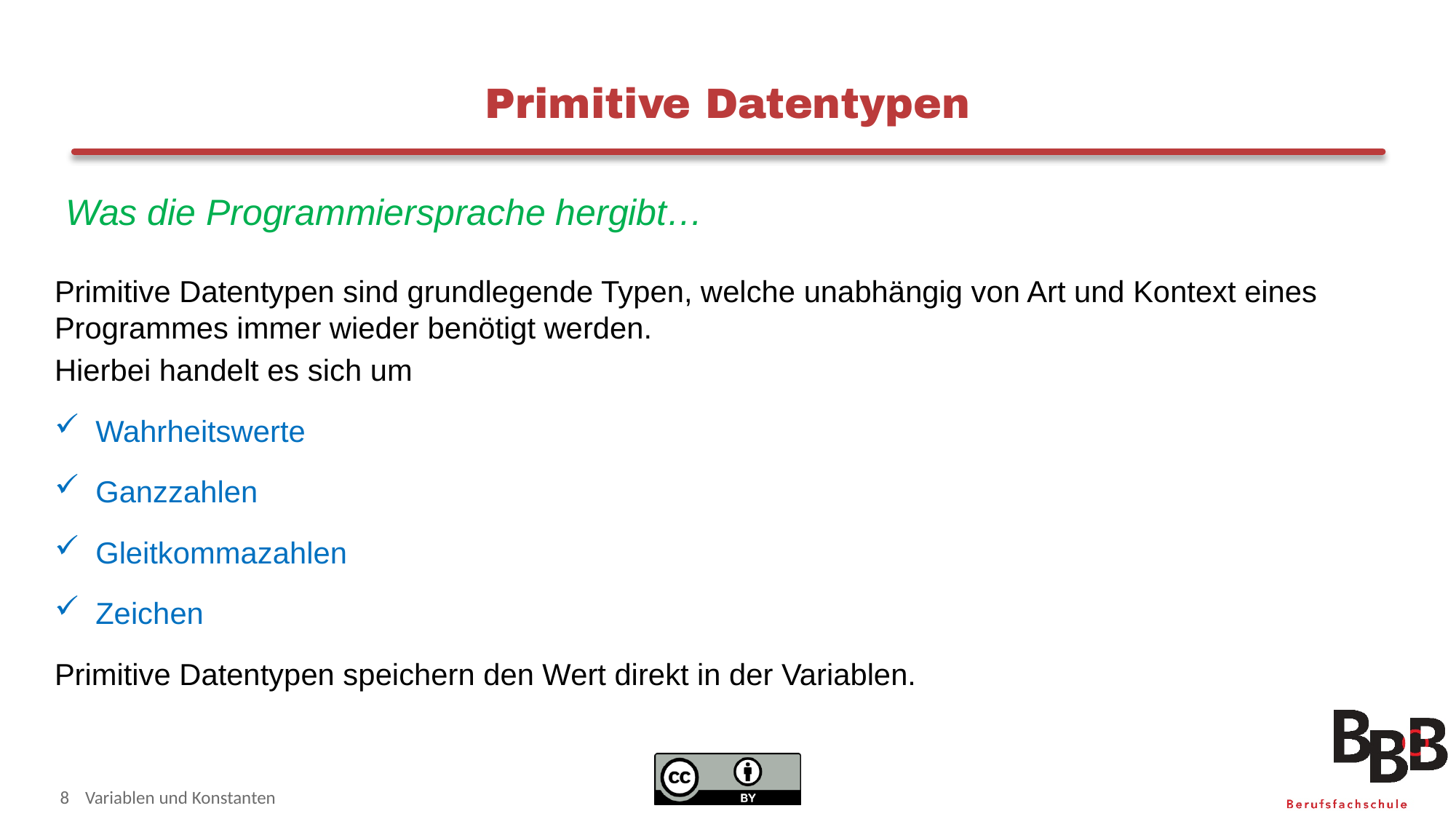

# Primitive Datentypen
Was die Programmiersprache hergibt…

Primitive Datentypen sind grundlegende Typen, welche unabhängig von Art und Kontext eines Programmes immer wieder benötigt werden.
Hierbei handelt es sich um
Wahrheitswerte
Ganzzahlen
Gleitkommazahlen
Zeichen
Primitive Datentypen speichern den Wert direkt in der Variablen.
8
Variablen und Konstanten